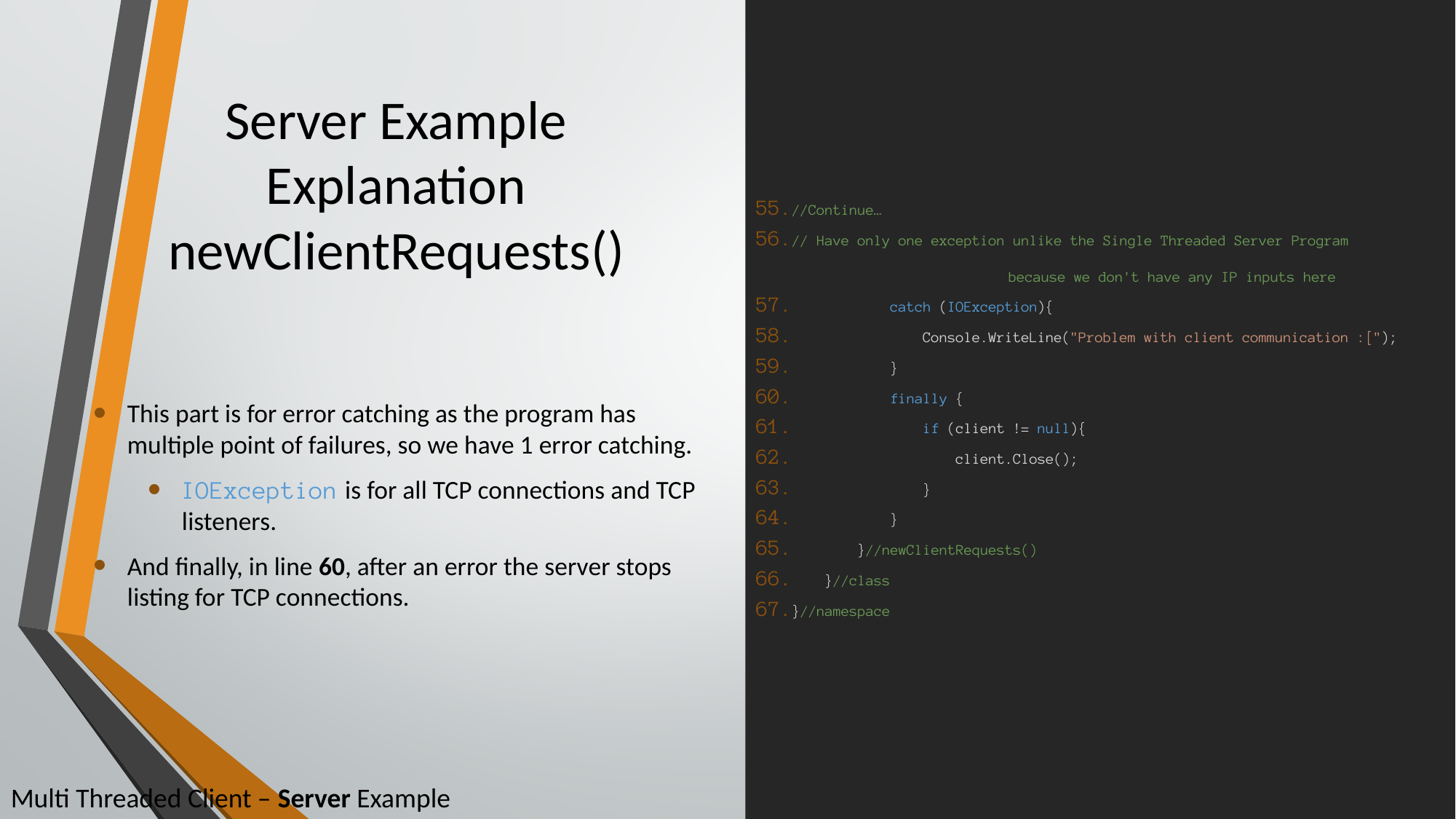

//Continue…
// Have only one exception unlike the Single Threaded Server Program 							because we don't have any IP inputs here
            catch (IOException){
                Console.WriteLine("Problem with client communication :[");
            }
            finally {
                if (client != null){
                    client.Close();
                }
            }
        }//newClientRequests()
    }//class
}//namespace
# Server Example Explanation newClientRequests()
This part is for error catching as the program has multiple point of failures, so we have 1 error catching.
IOException is for all TCP connections and TCP listeners.
And finally, in line 60, after an error the server stops listing for TCP connections.
Multi Threaded Client – Server Example